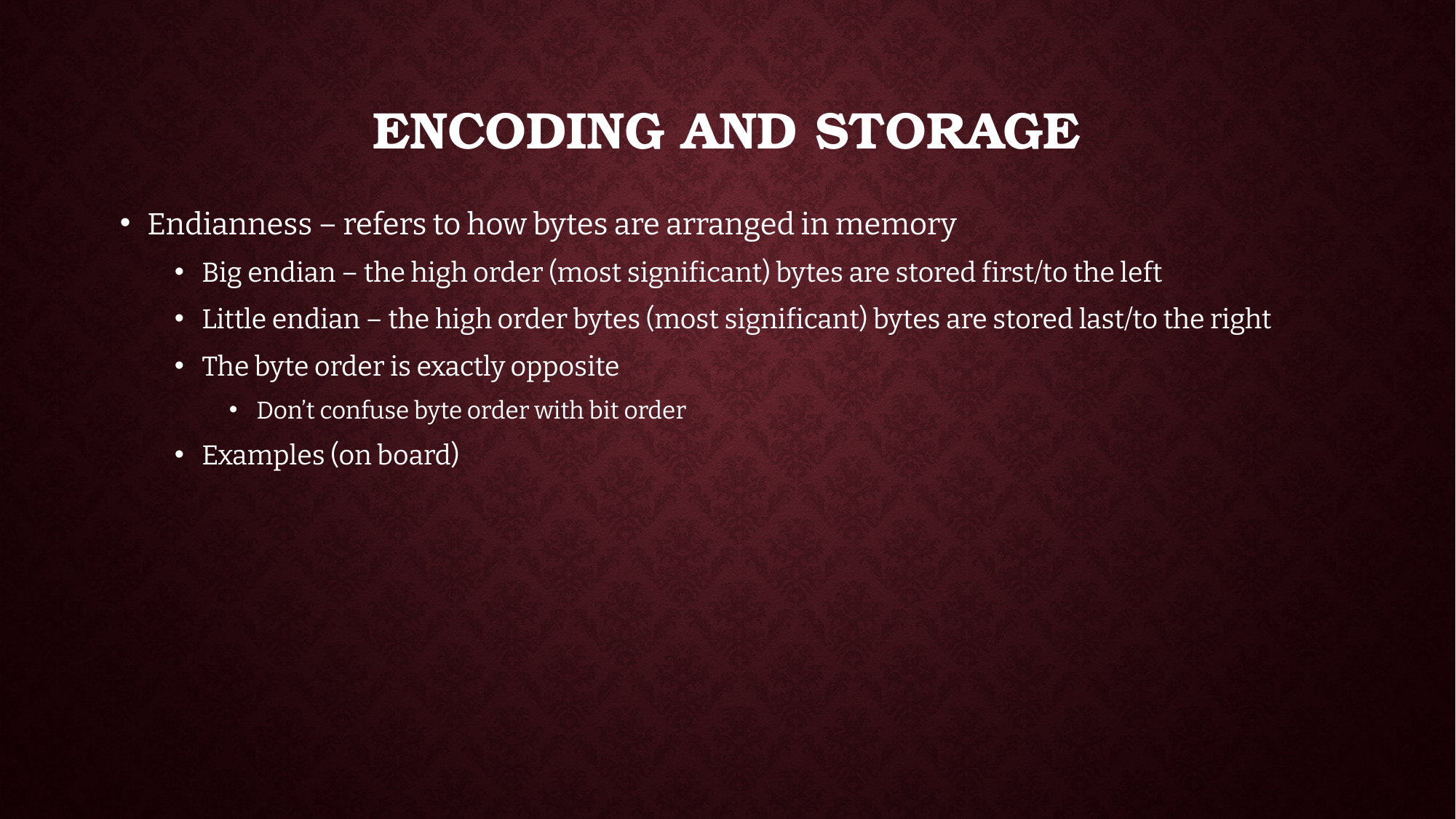

# Encoding and storage
Endianness – refers to how bytes are arranged in memory
Big endian – the high order (most significant) bytes are stored first/to the left
Little endian – the high order bytes (most significant) bytes are stored last/to the right
The byte order is exactly opposite
Don’t confuse byte order with bit order
Examples (on board)